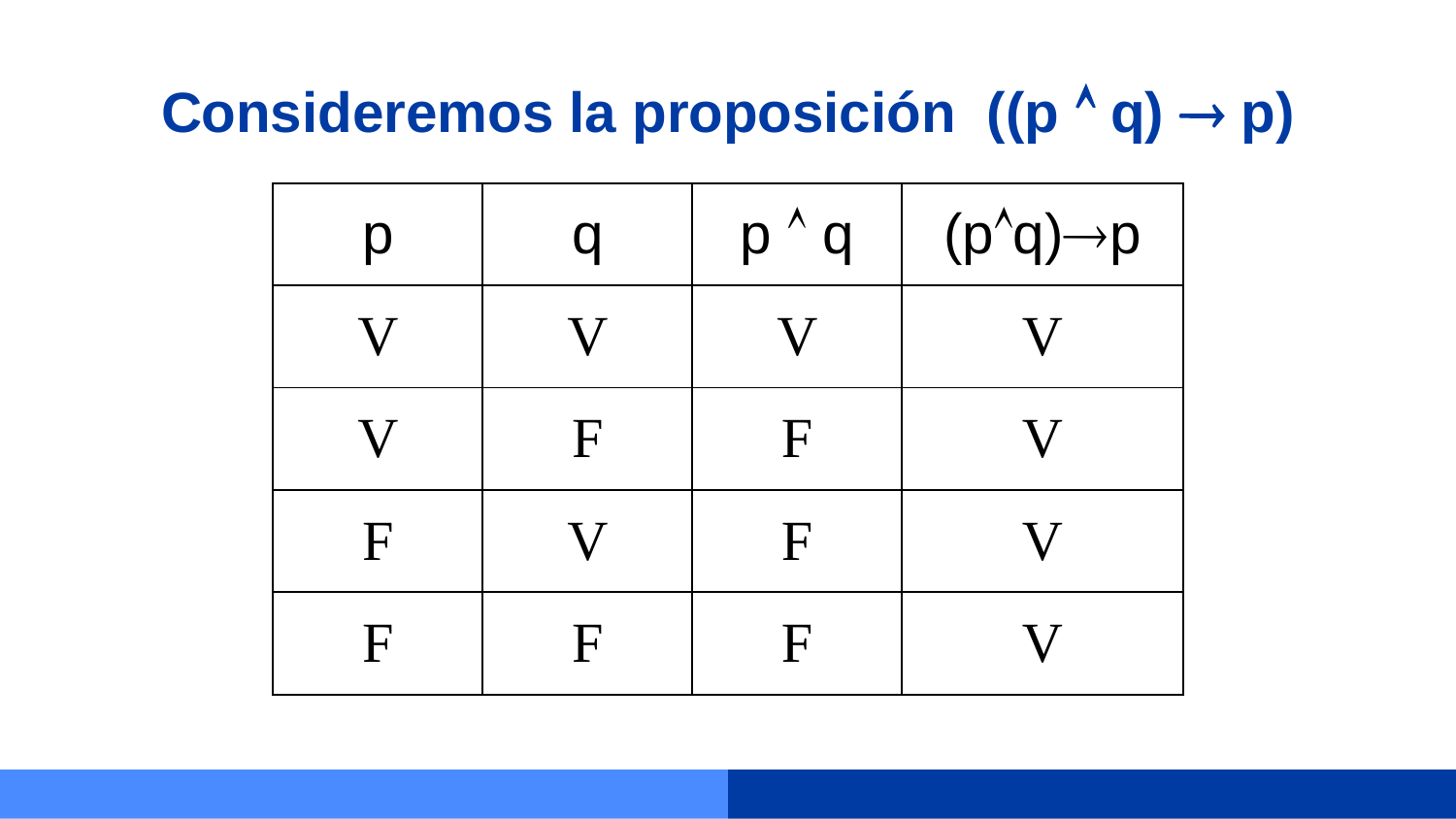

# Consideremos la proposición  ((p ∧ q) → p)
| p | q | p ∧ q | (p∧q)→p |
| --- | --- | --- | --- |
| V | V | V | V |
| V | F | F | V |
| F | V | F | V |
| F | F | F | V |